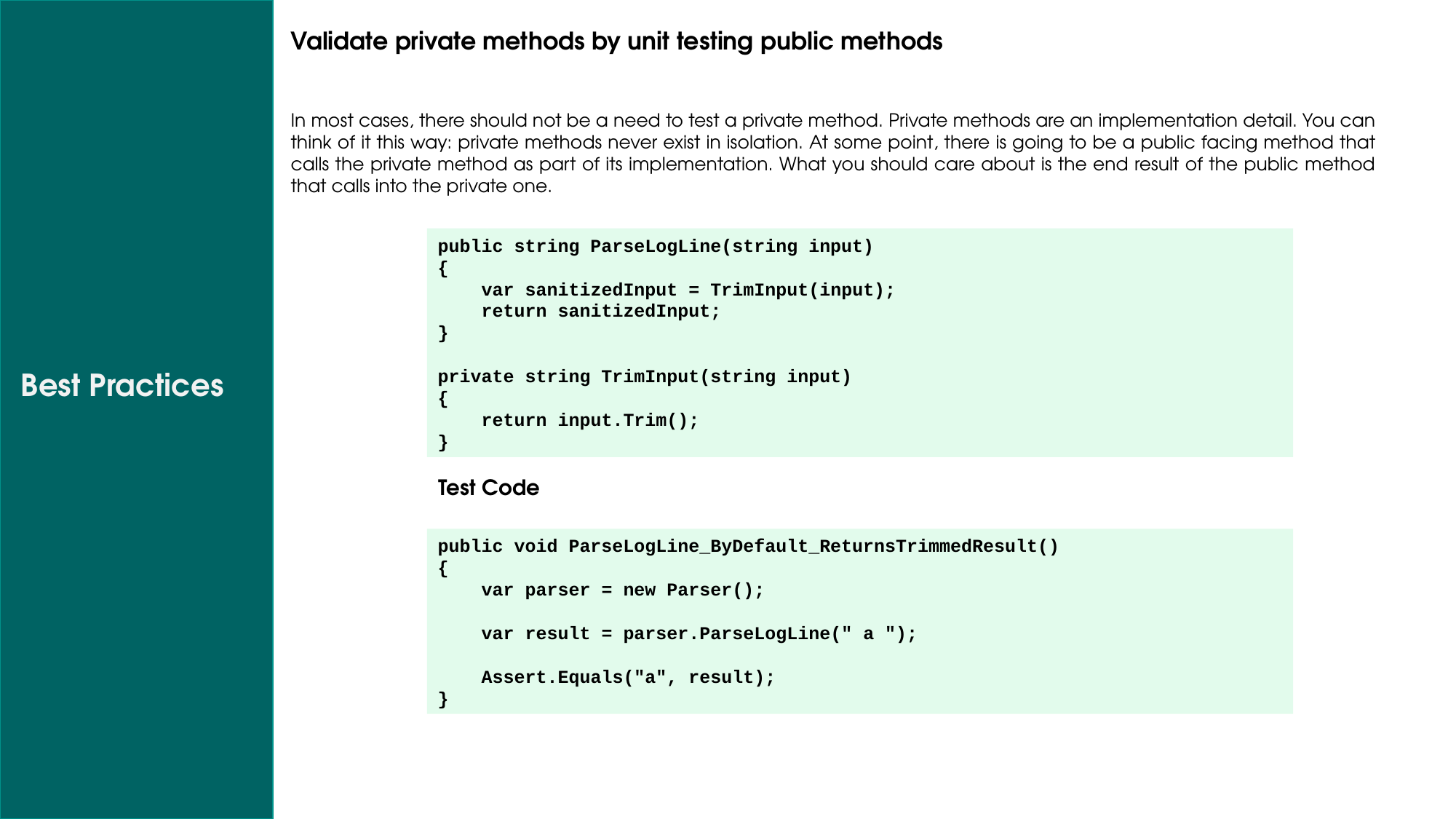

Validate private methods by unit testing public methods

In most cases, there should not be a need to test a private method. Private methods are an implementation detail. You can think of it this way: private methods never exist in isolation. At some point, there is going to be a public facing method that calls the private method as part of its implementation. What you should care about is the end result of the public method that calls into the private one.
public string ParseLogLine(string input)
{
    var sanitizedInput = TrimInput(input);
    return sanitizedInput;
}

private string TrimInput(string input)
{
    return input.Trim();
}
Best Practices
Test Code
public void ParseLogLine_ByDefault_ReturnsTrimmedResult()
{
    var parser = new Parser();

    var result = parser.ParseLogLine(" a ");

    Assert.Equals("a", result);
}